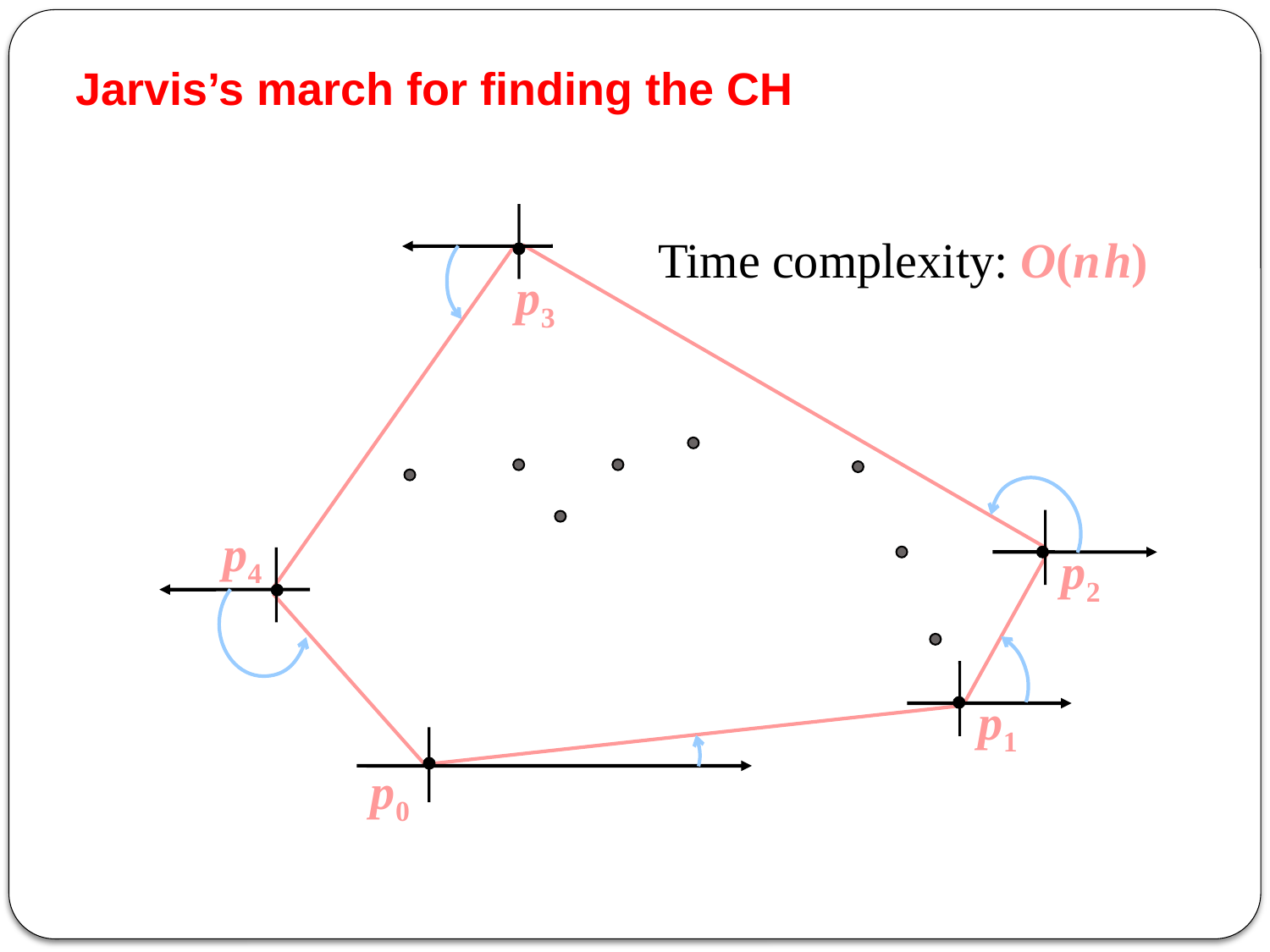

# Jarvis’s march for finding the CH

Time complexity: O(n h)

p3

p4
p2

p1

p0